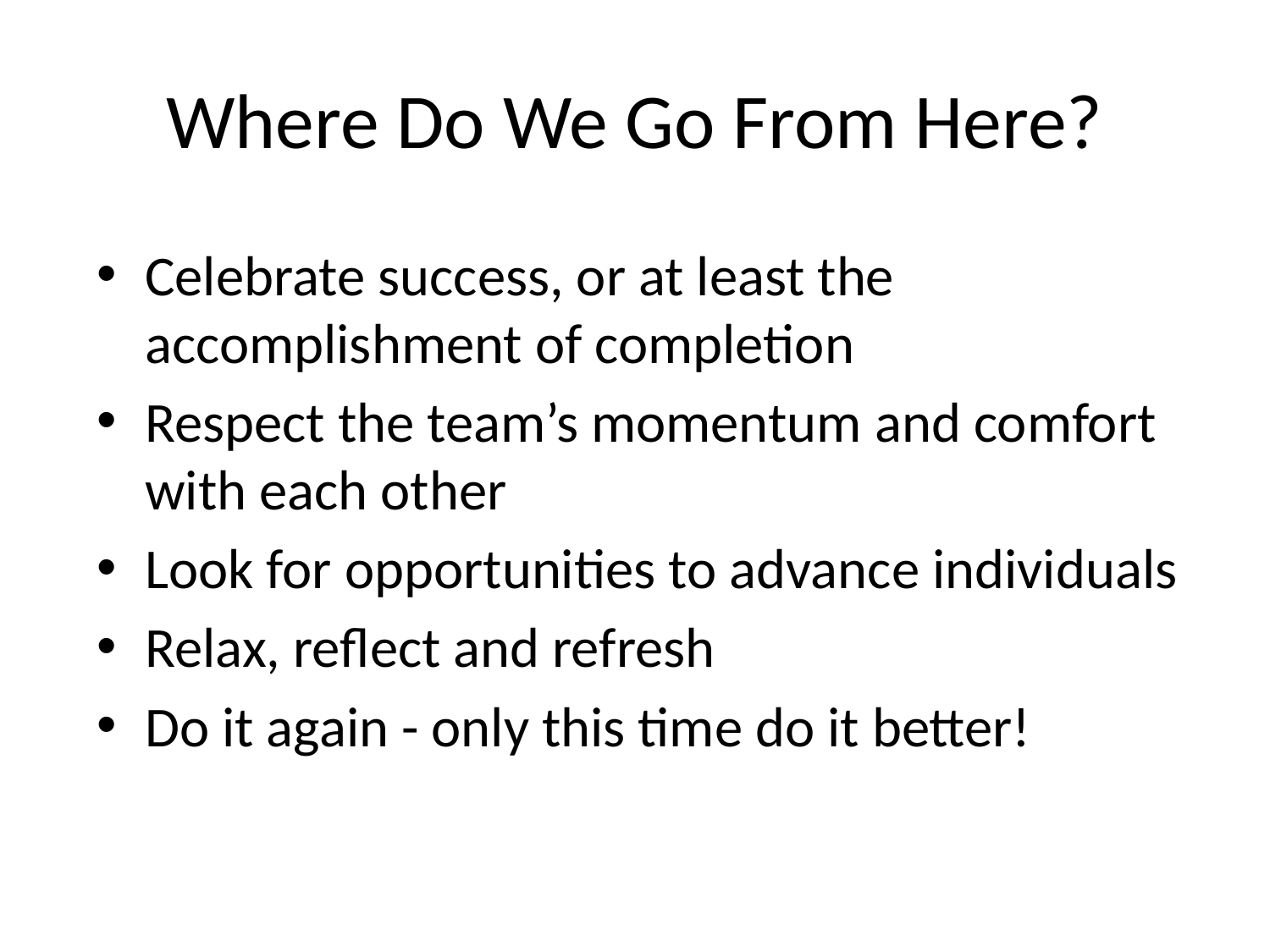

# Where Do We Go From Here?
Celebrate success, or at least the accomplishment of completion
Respect the team’s momentum and comfort with each other
Look for opportunities to advance individuals
Relax, reflect and refresh
Do it again - only this time do it better!